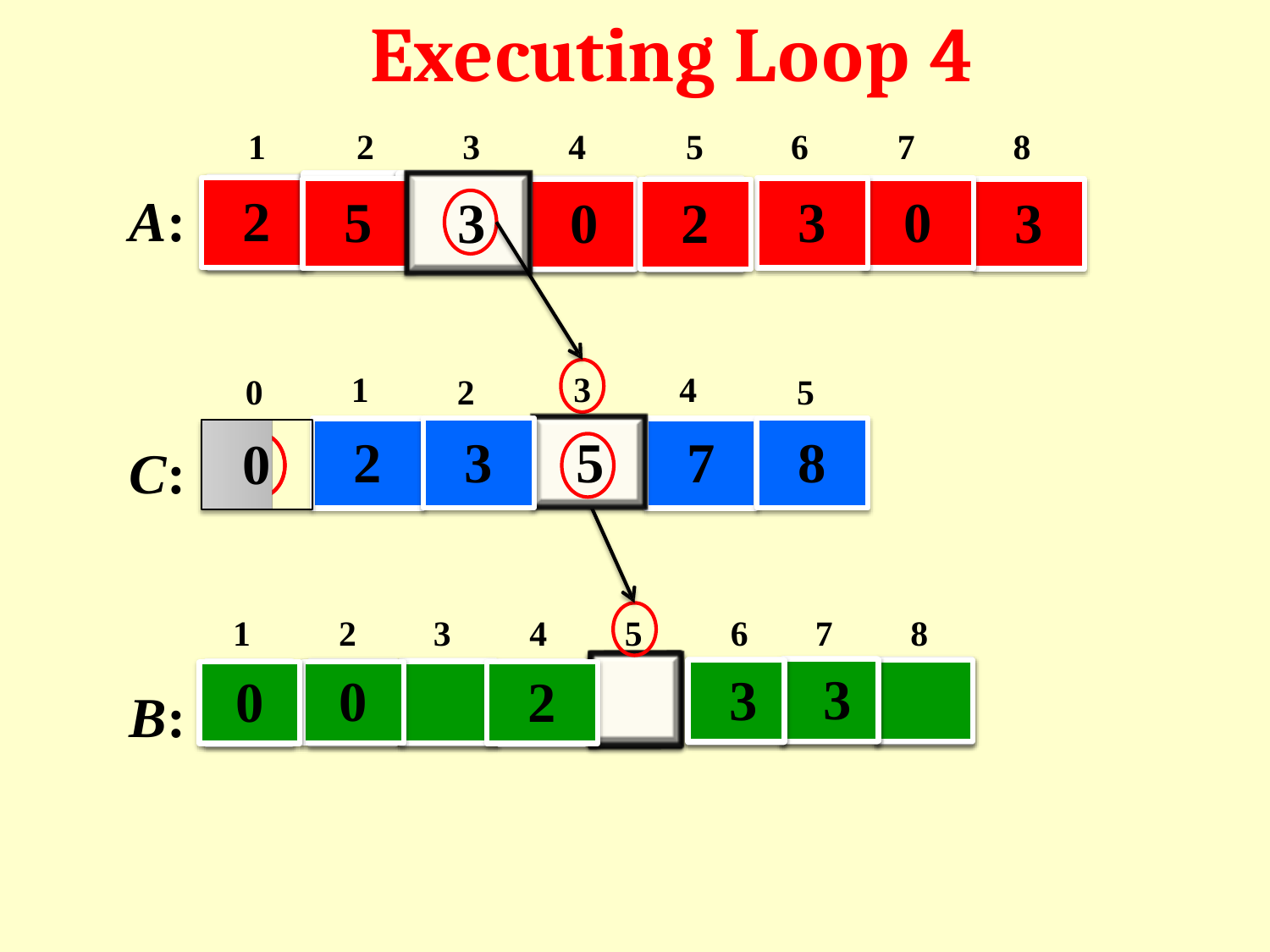

Executing
Loop
4
1
2
3
4
5
6
7
8

2

5

3

0

2

3

0

3

A:

1
3
5
4
0
2
5

7

8

0

2

3

C:

1
2
3
4
5
6
7
8

3
3

0
0

2

B: